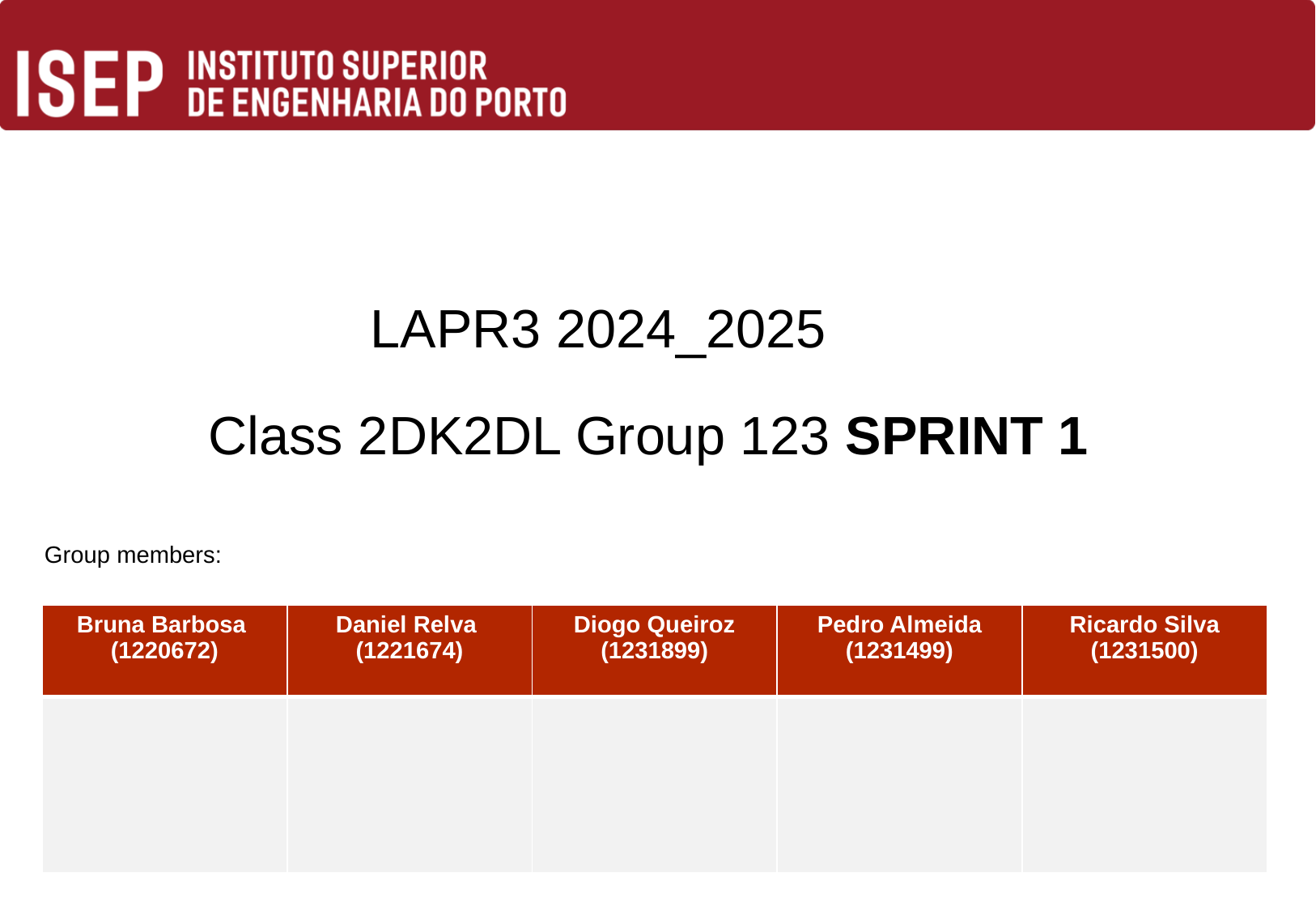

LAPR3 2024_2025
# Class 2DK2DL Group 123 SPRINT 1
Group members:
| Bruna Barbosa (1220672) | Daniel Relva (1221674) | Diogo Queiroz (1231899) | Pedro Almeida (1231499) | Ricardo Silva (1231500) |
| --- | --- | --- | --- | --- |
|  |  |  |  |  |